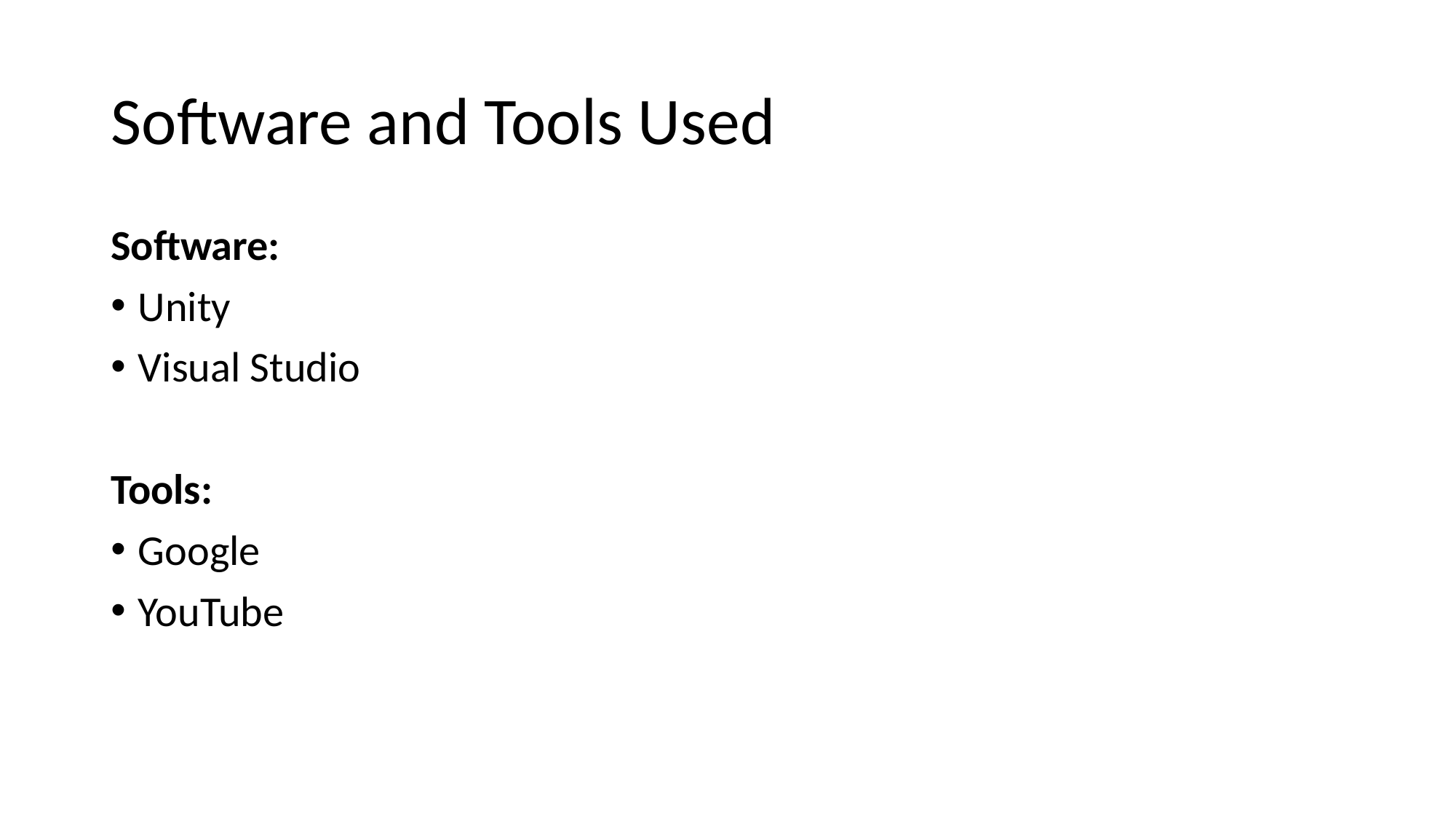

# Software and Tools Used
Software:
Unity
Visual Studio

Tools:
Google
YouTube